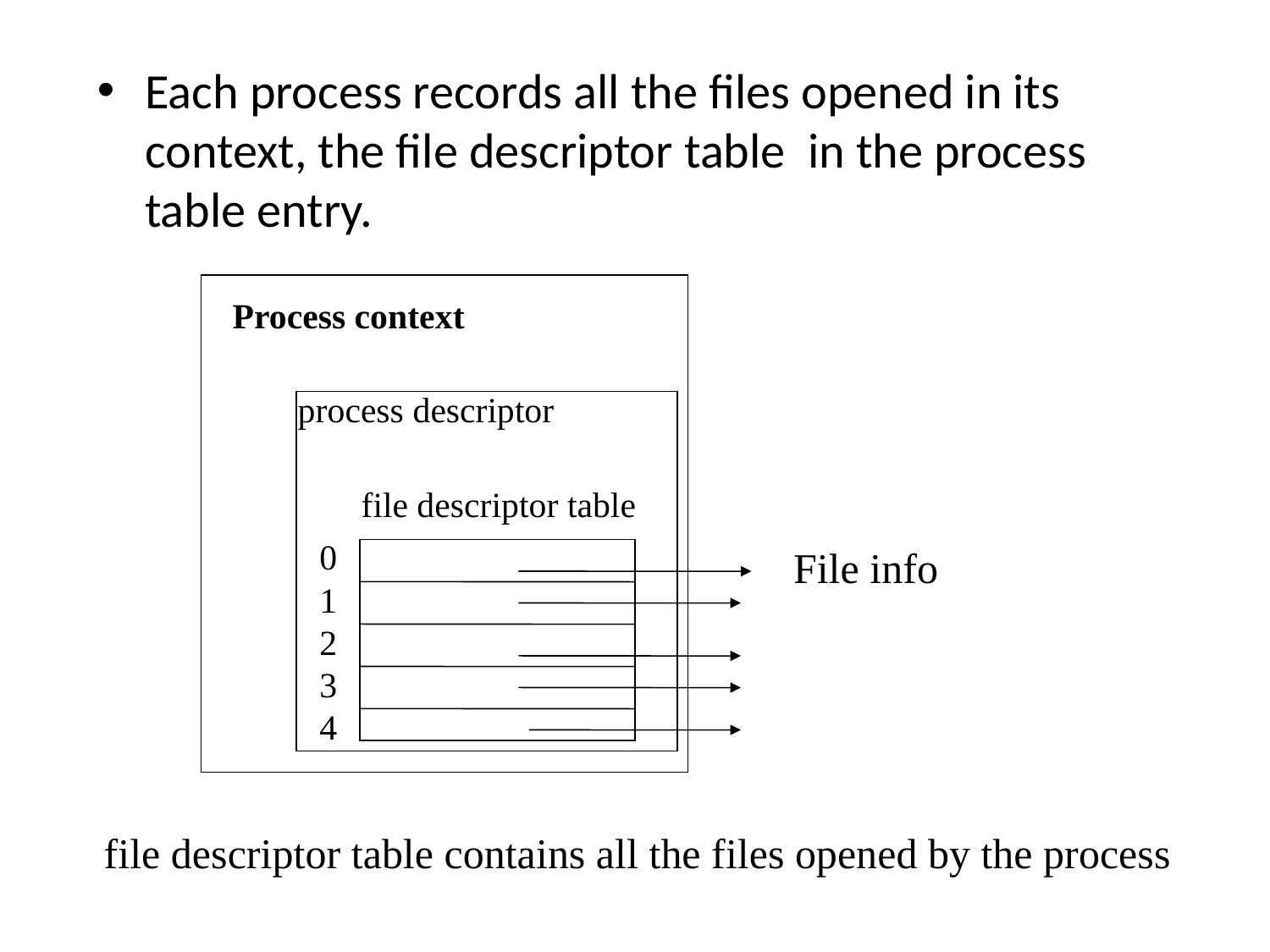

Each process records all the files opened in its context, the file descriptor table  in the process table entry.

Process context
process descriptor

file descriptor table
0
1
2
3
4
File info

file descriptor table contains all the files opened by the process